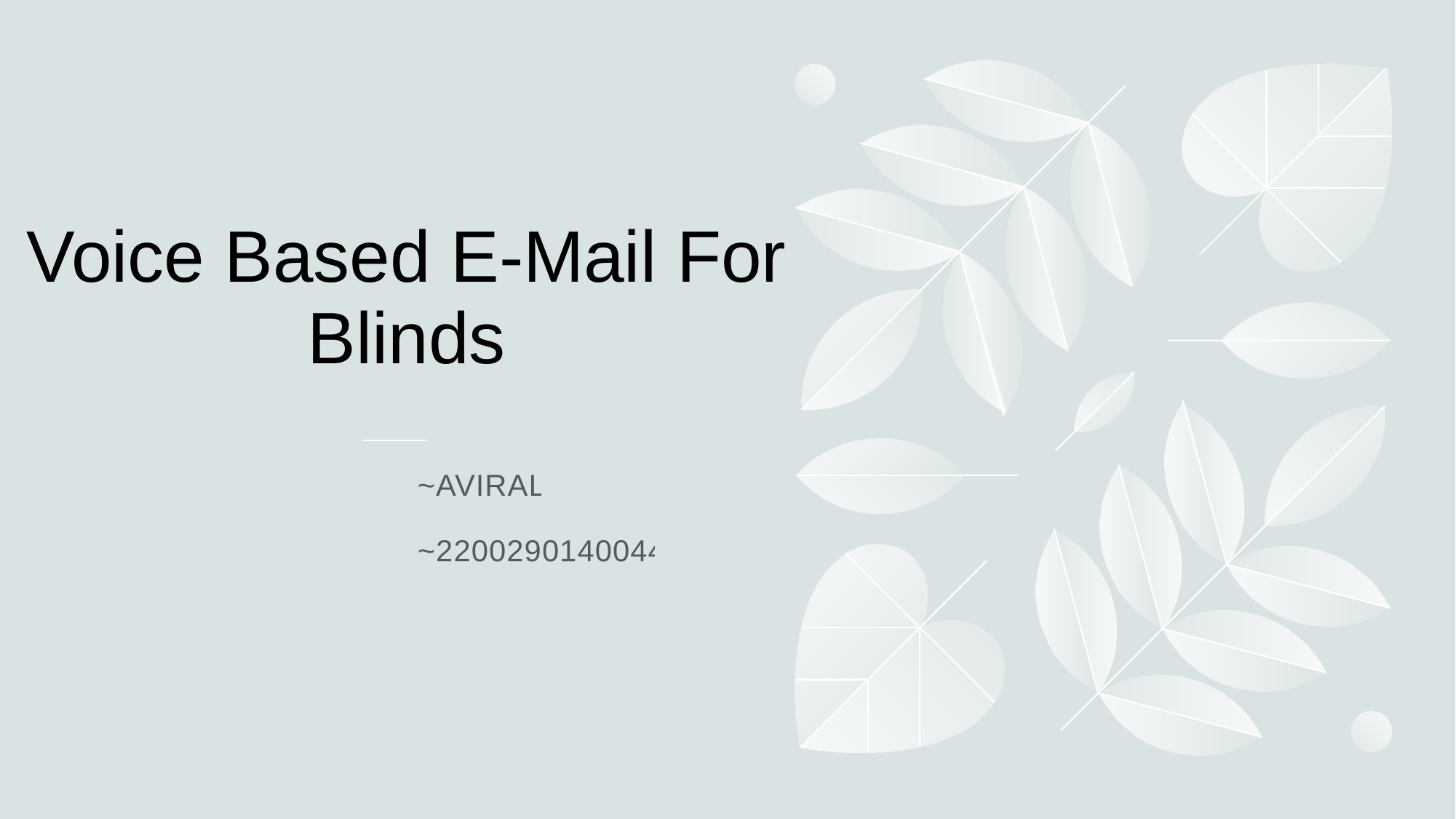

# Voice Based E-Mail For Blinds
~AVIRAL
~2200290140044